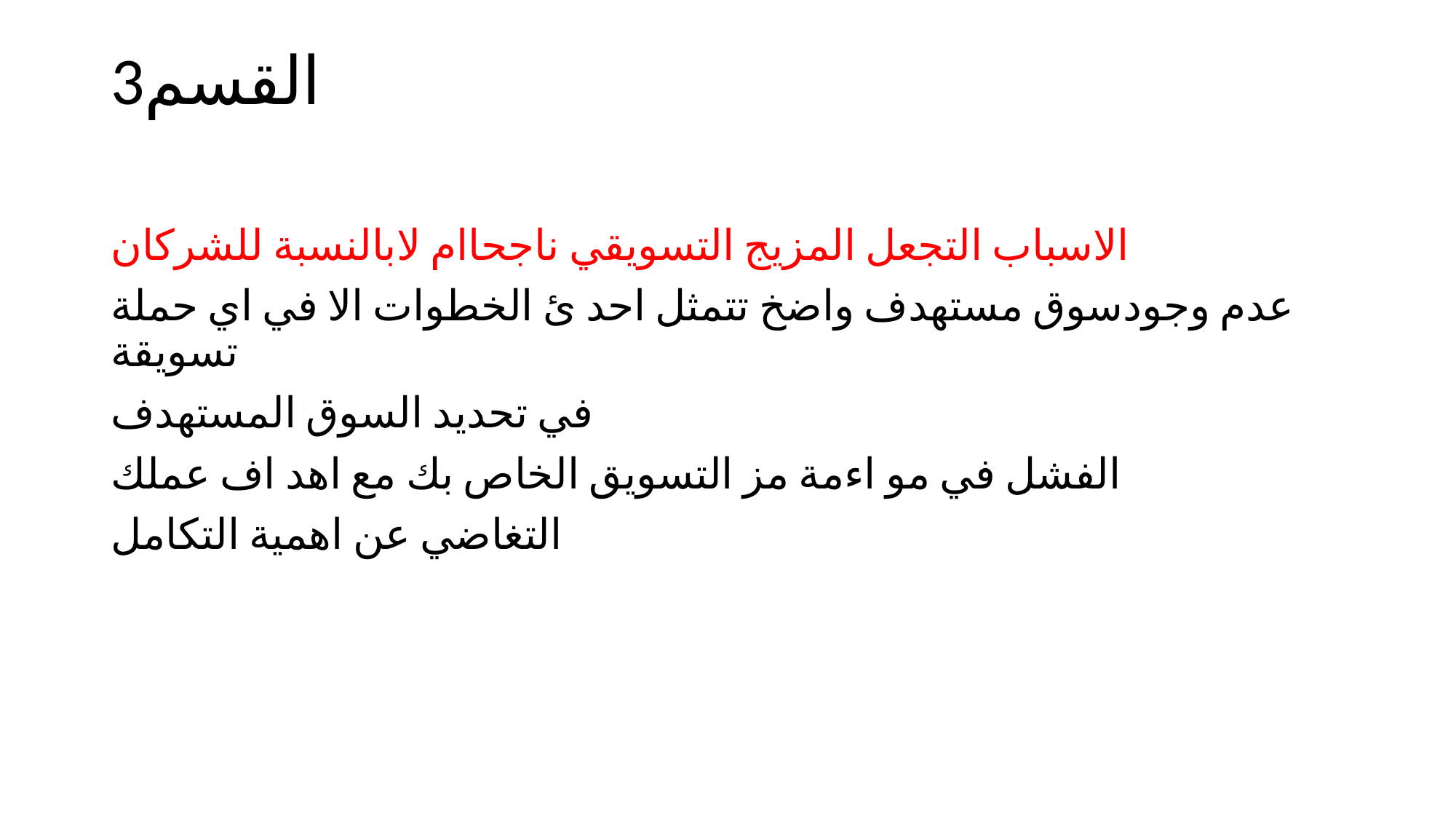

# القسم3
الاسباب التجعل المزيج التسويقي ناجحاام لابالنسبة للشركان
عدم وجودسوق مستهدف واضخ تتمثل احد ئ الخطوات الا في اي حملة تسويقة
في تحديد السوق المستهدف
الفشل في مو اءمة مز التسويق الخاص بك مع اهد اف عملك
التغاضي عن اهمية التكامل